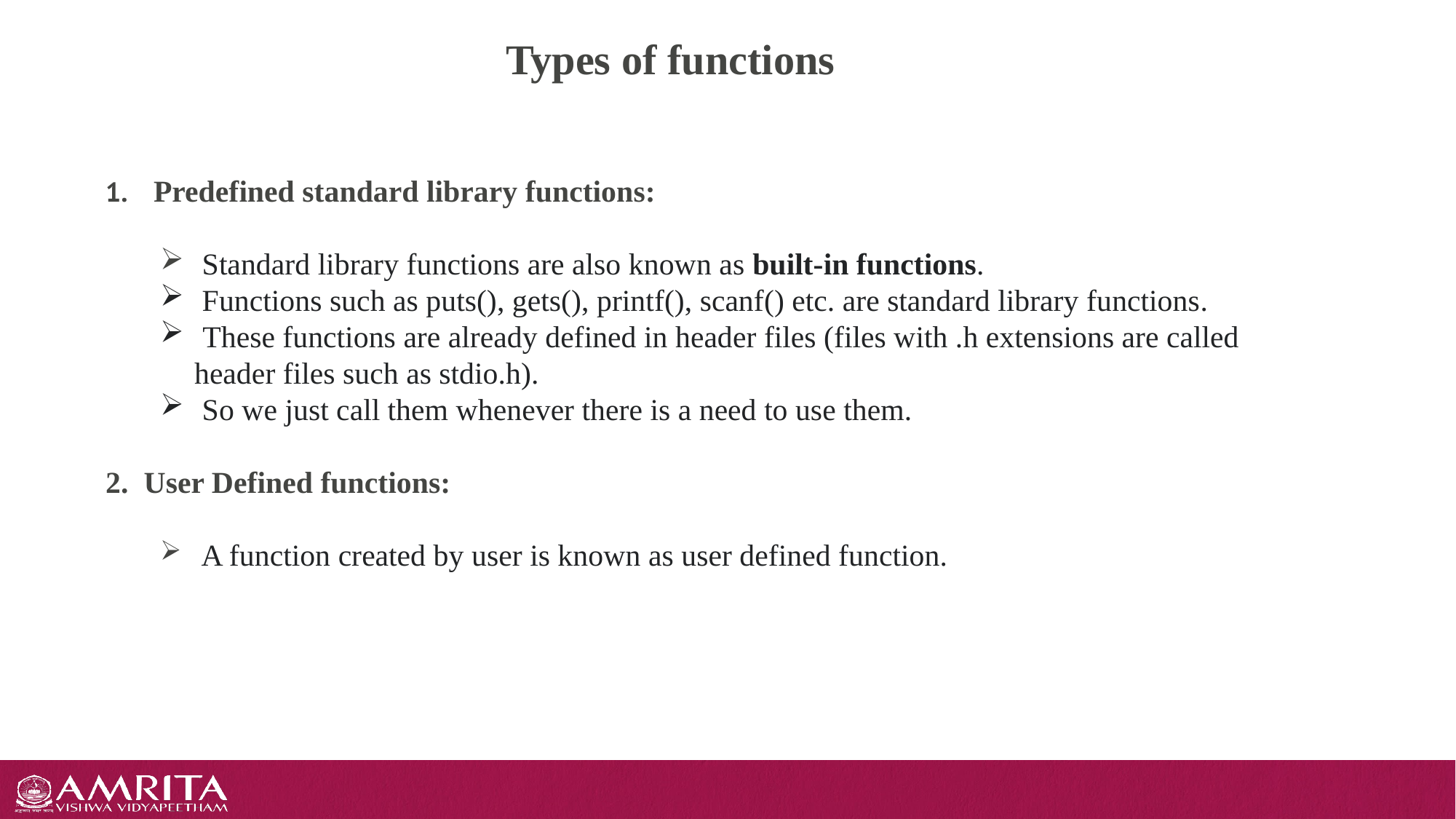

# Types of functions
 Predefined standard library functions:

 Standard library functions are also known as built-in functions.
 Functions such as puts(), gets(), printf(), scanf() etc. are standard library functions.
 These functions are already defined in header files (files with .h extensions are called    header files such as stdio.h).
 So we just call them whenever there is a need to use them.

2.  User Defined functions:

 A function created by user is known as user defined function.